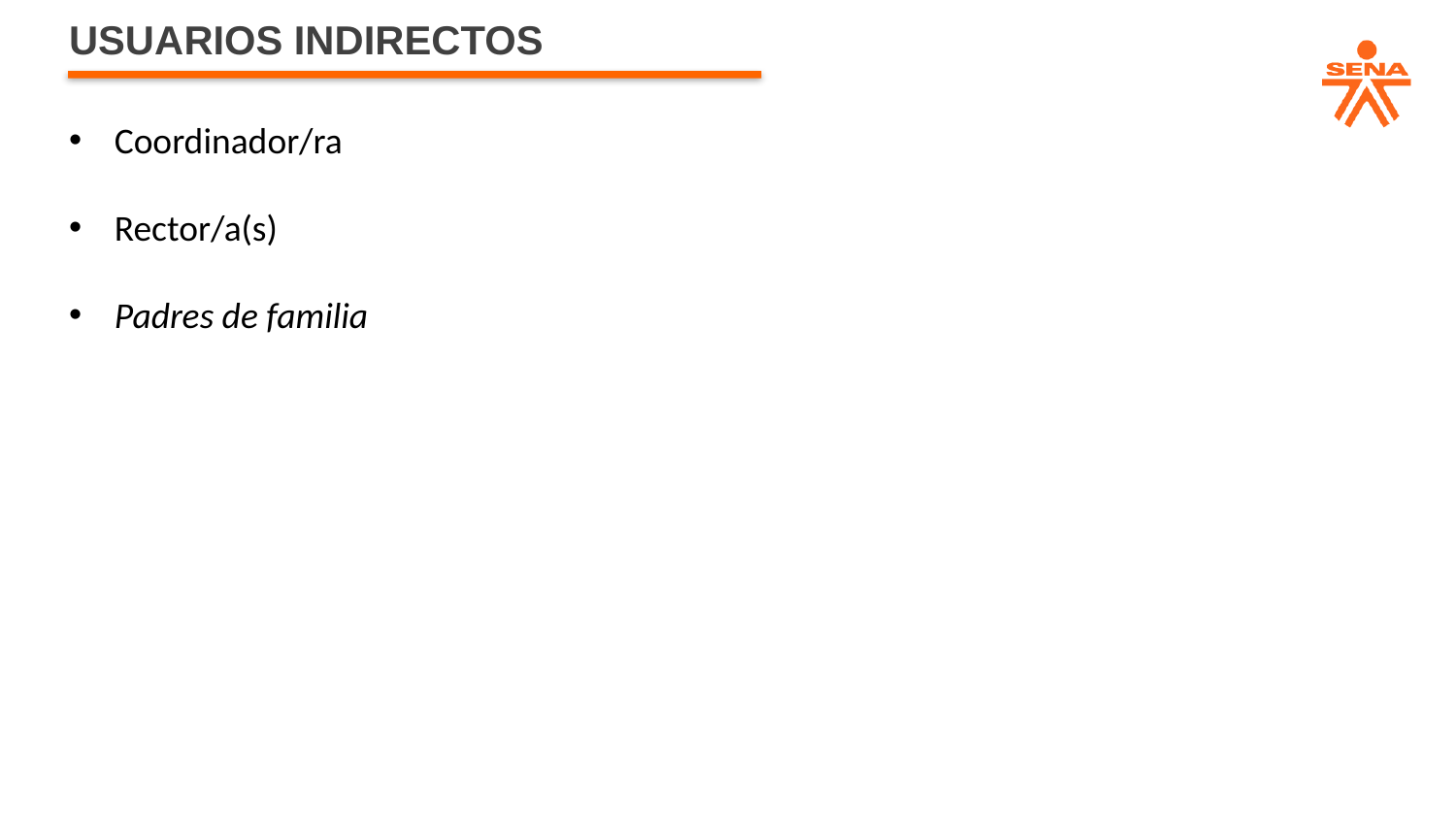

USUARIOS INDIRECTOS

Coordinador/ra

Rector/a(s)

Padres de familia